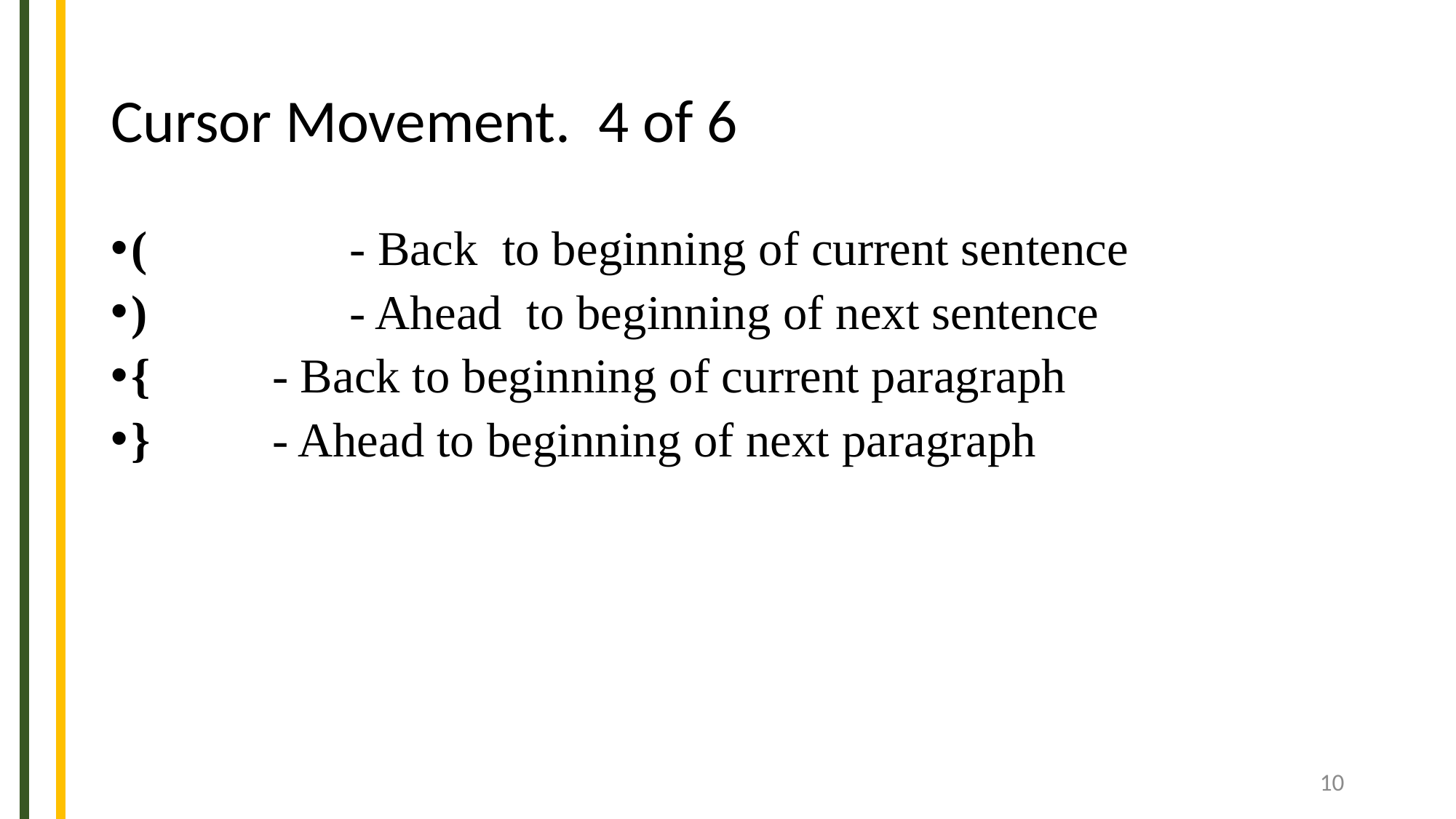

# Cursor Movement.  4 of 6
(	    	- Back  to beginning of current sentence
)	    	- Ahead  to beginning of next sentence
{          - Back to beginning of current paragraph
}          - Ahead to beginning of next paragraph

10